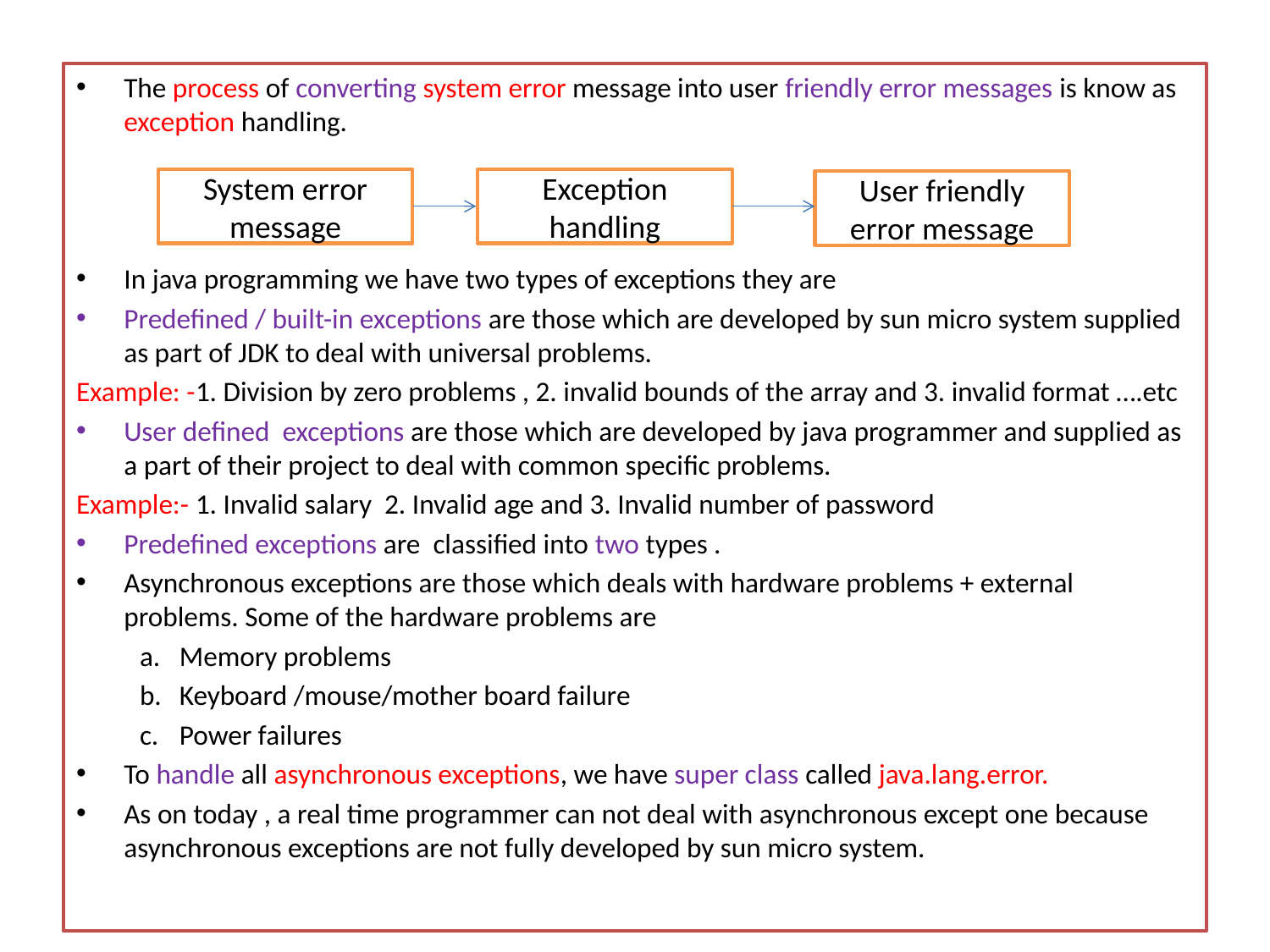

The process of converting system error message into user friendly error messages is know as exception handling.

In java programming we have two types of exceptions they are
Predefined / built-in exceptions are those which are developed by sun micro system supplied as part of JDK to deal with universal problems.
Example: -1. Division by zero problems , 2. invalid bounds of the array and 3. invalid format ….etc
User defined  exceptions are those which are developed by java programmer and supplied as a part of their project to deal with common specific problems.
Example:- 1. Invalid salary  2. Invalid age and 3. Invalid number of password
Predefined exceptions are  classified into two types .
Asynchronous exceptions are those which deals with hardware problems + external problems. Some of the hardware problems are
Memory problems
Keyboard /mouse/mother board failure
Power failures
To handle all asynchronous exceptions, we have super class called java.lang.error.
As on today , a real time programmer can not deal with asynchronous except one because asynchronous exceptions are not fully developed by sun micro system.
System error message
Exception handling
User friendly error message